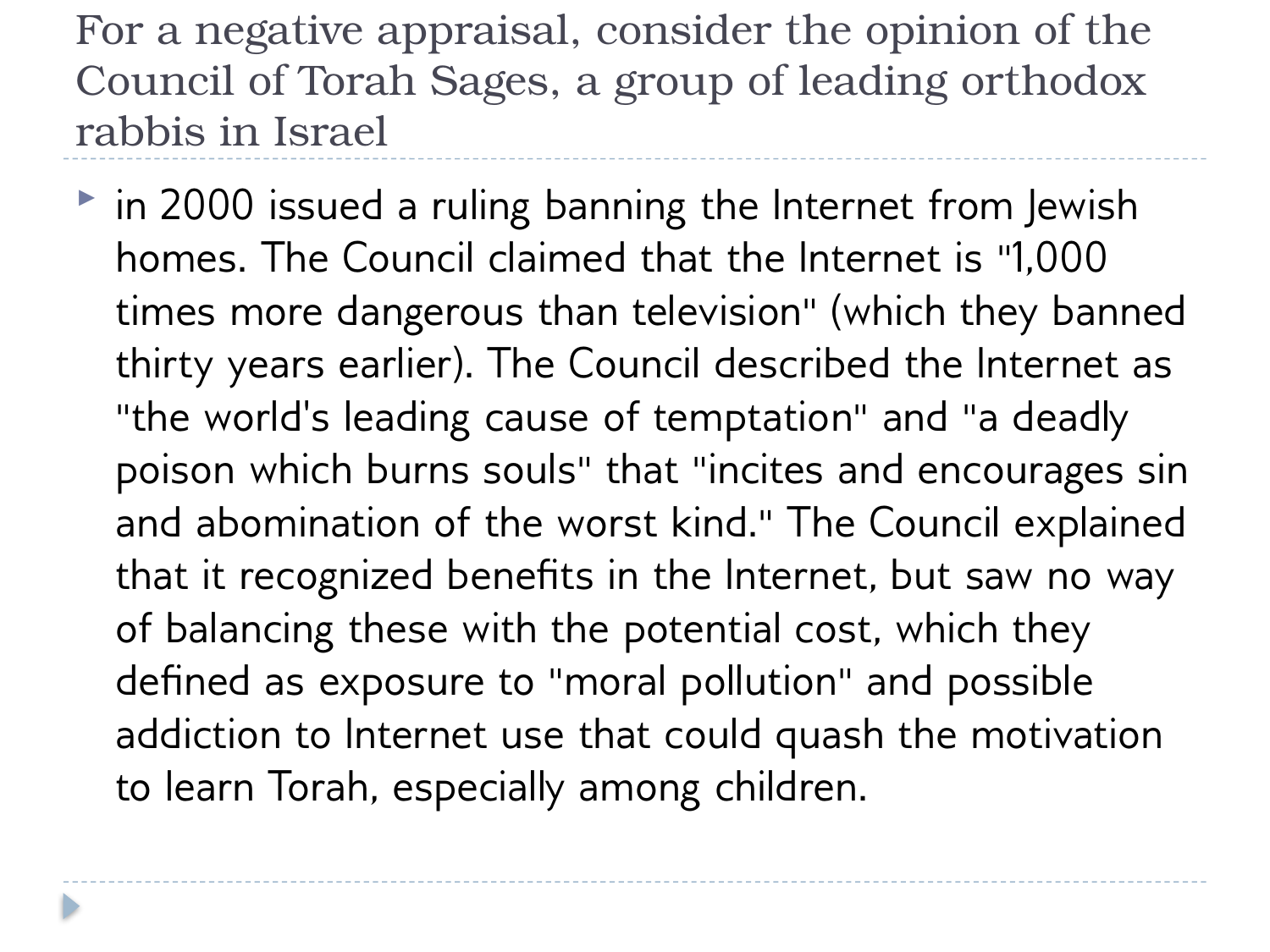

# For a negative appraisal, consider the opinion of the Council of Torah Sages, a group of leading orthodox rabbis in Israel
in 2000 issued a ruling banning the Internet from Jewish homes. The Council claimed that the Internet is "1,000 times more dangerous than television" (which they banned thirty years earlier). The Council described the Internet as "the world's leading cause of temptation" and "a deadly poison which burns souls" that "incites and encourages sin and abomination of the worst kind." The Council explained that it recognized benefits in the Internet, but saw no way of balancing these with the potential cost, which they defined as exposure to "moral pollution" and possible addiction to Internet use that could quash the motivation to learn Torah, especially among children.